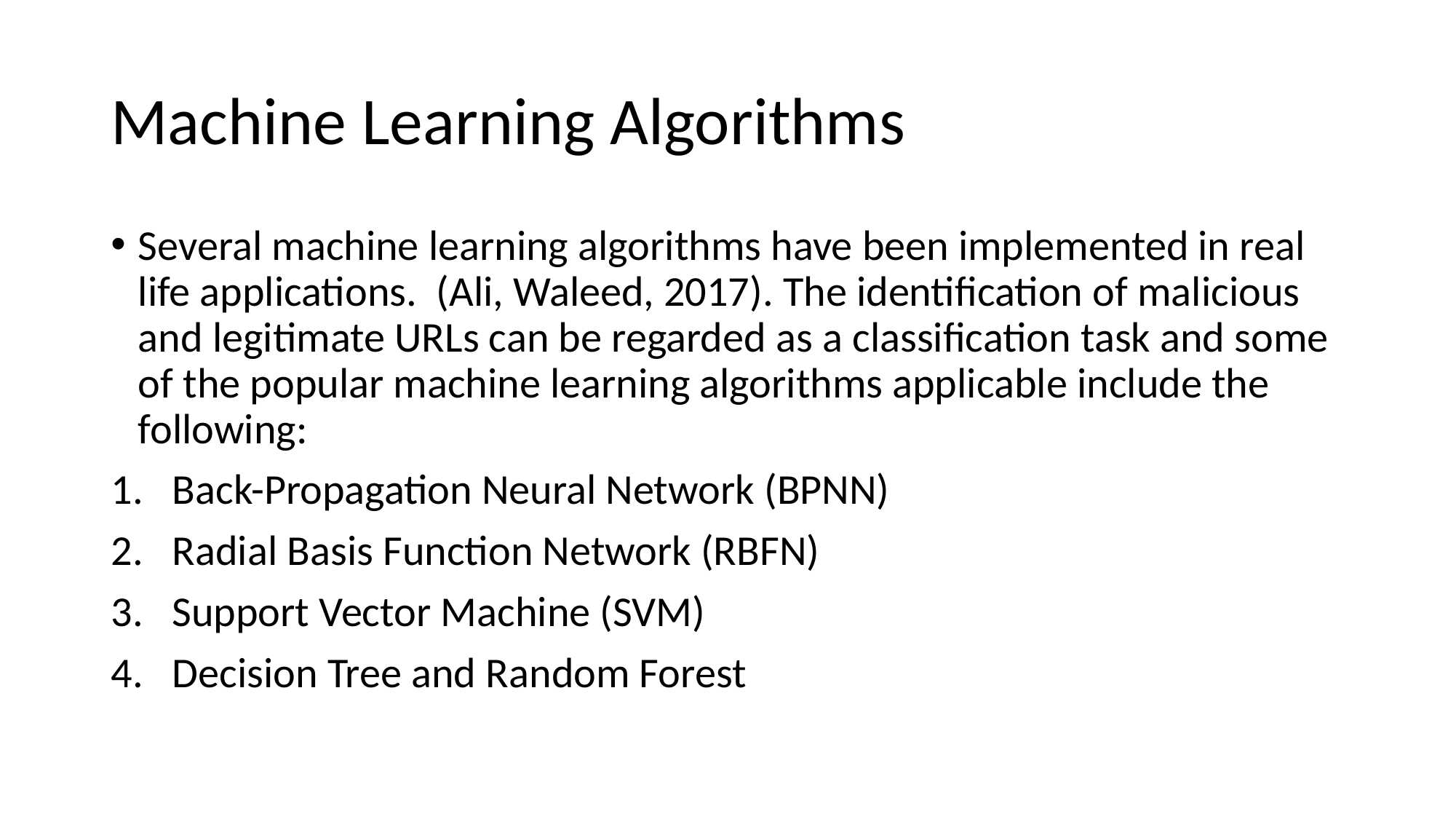

# Machine Learning Algorithms
Several machine learning algorithms have been implemented in real life applications.  (Ali, Waleed, 2017). The identification of malicious and legitimate URLs can be regarded as a classification task and some of the popular machine learning algorithms applicable include the following:
Back-Propagation Neural Network (BPNN)
Radial Basis Function Network (RBFN)
Support Vector Machine (SVM)
Decision Tree and Random Forest